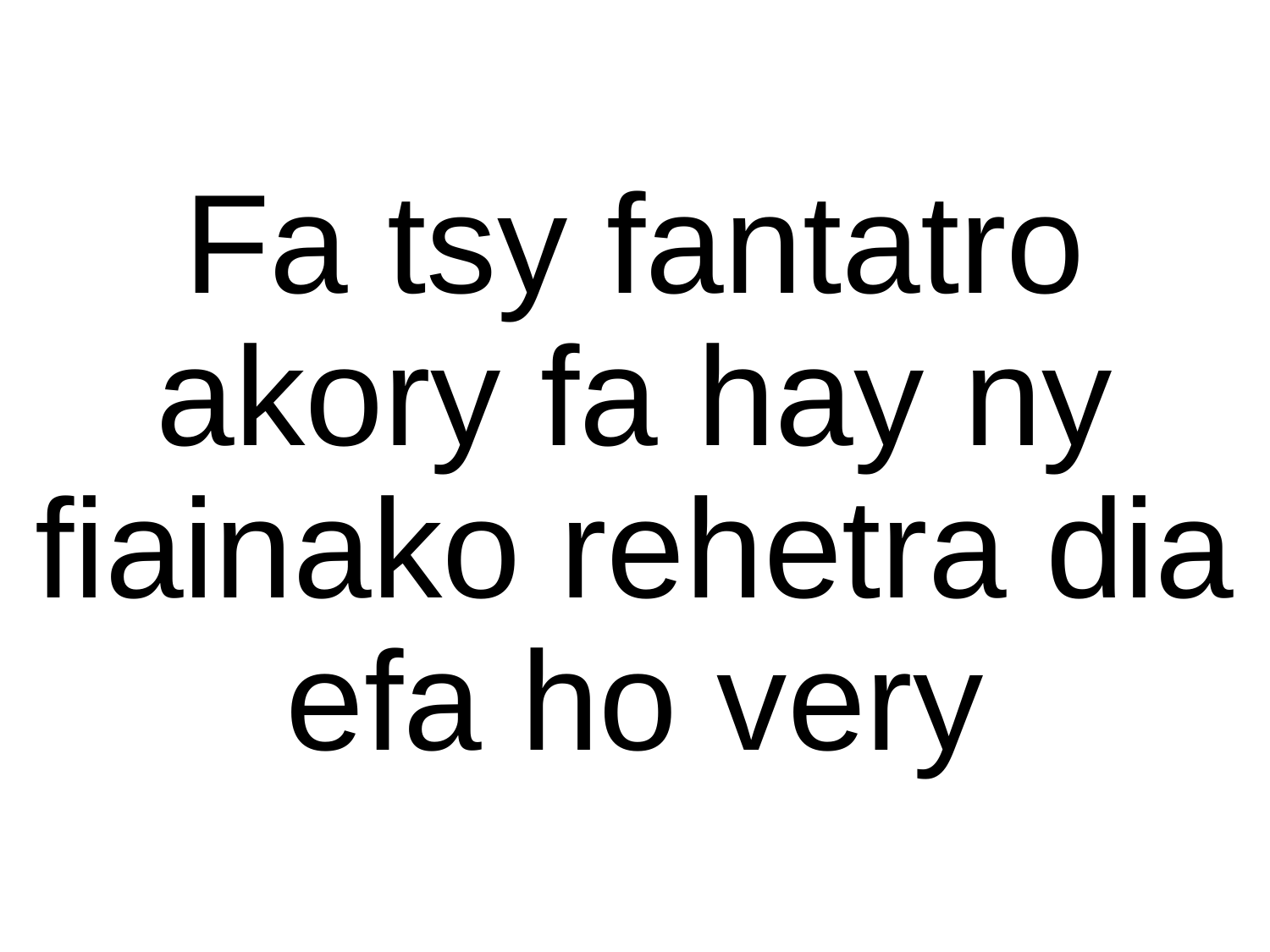

# Fa tsy fantatro akory fa hay ny fiainako rehetra dia efa ho very